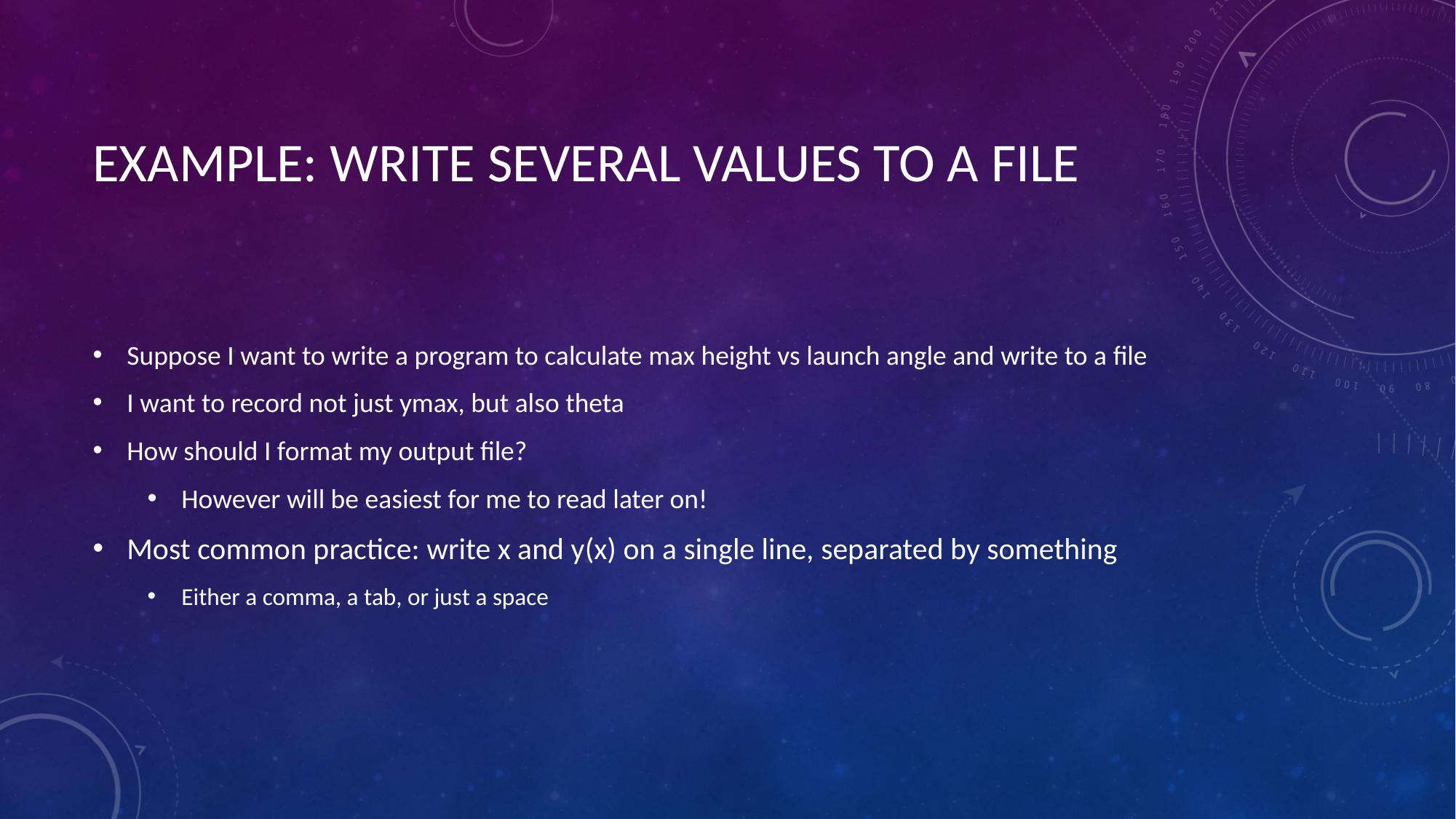

# Example: Write several values to a file
Suppose I want to write a program to calculate max height vs launch angle and write to a file
I want to record not just ymax, but also theta
How should I format my output file?
However will be easiest for me to read later on!
Most common practice: write x and y(x) on a single line, separated by something
Either a comma, a tab, or just a space